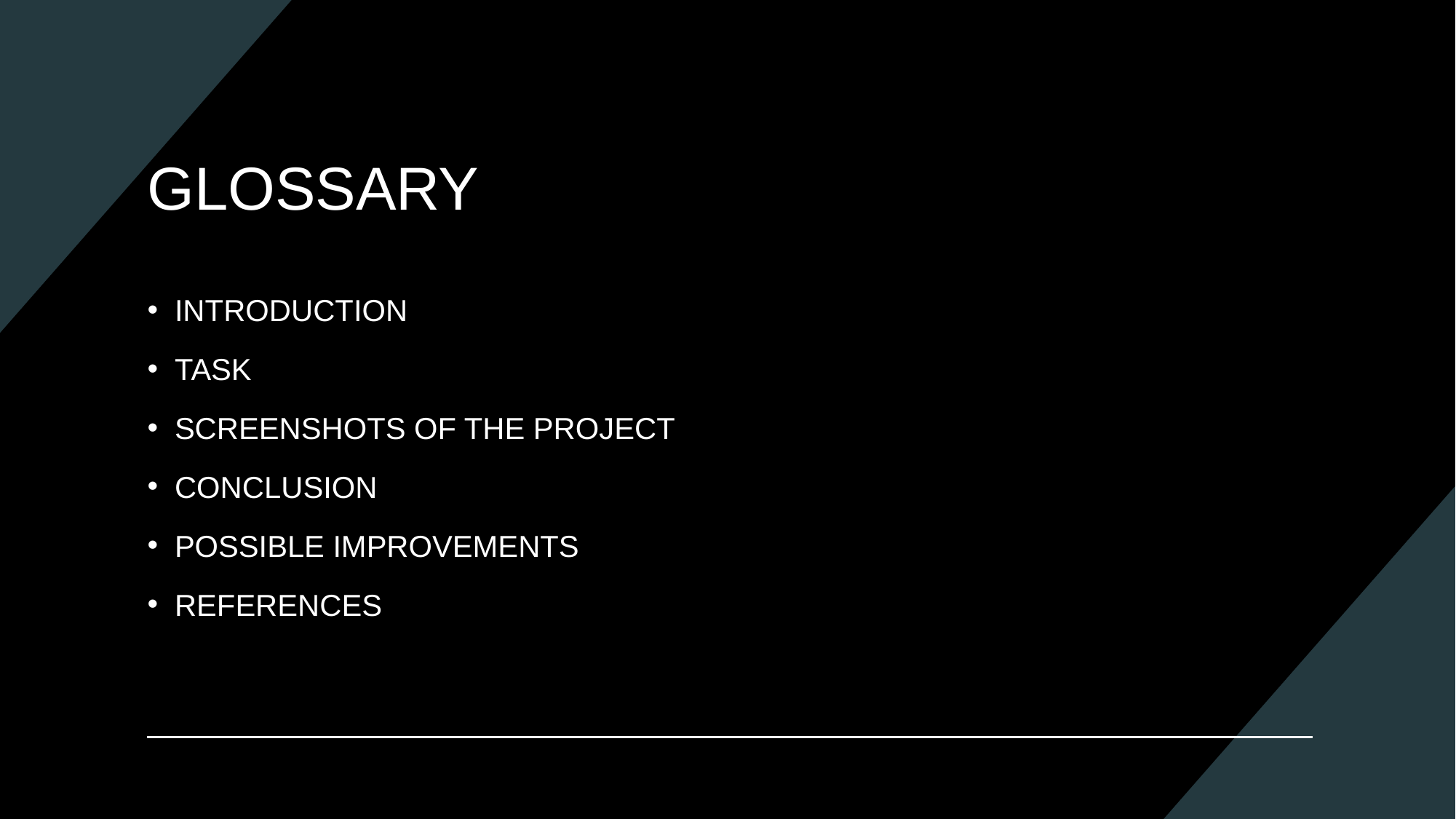

# GLOSSARY
INTRODUCTION
TASK
SCREENSHOTS OF THE PROJECT
CONCLUSION
POSSIBLE IMPROVEMENTS
REFERENCES